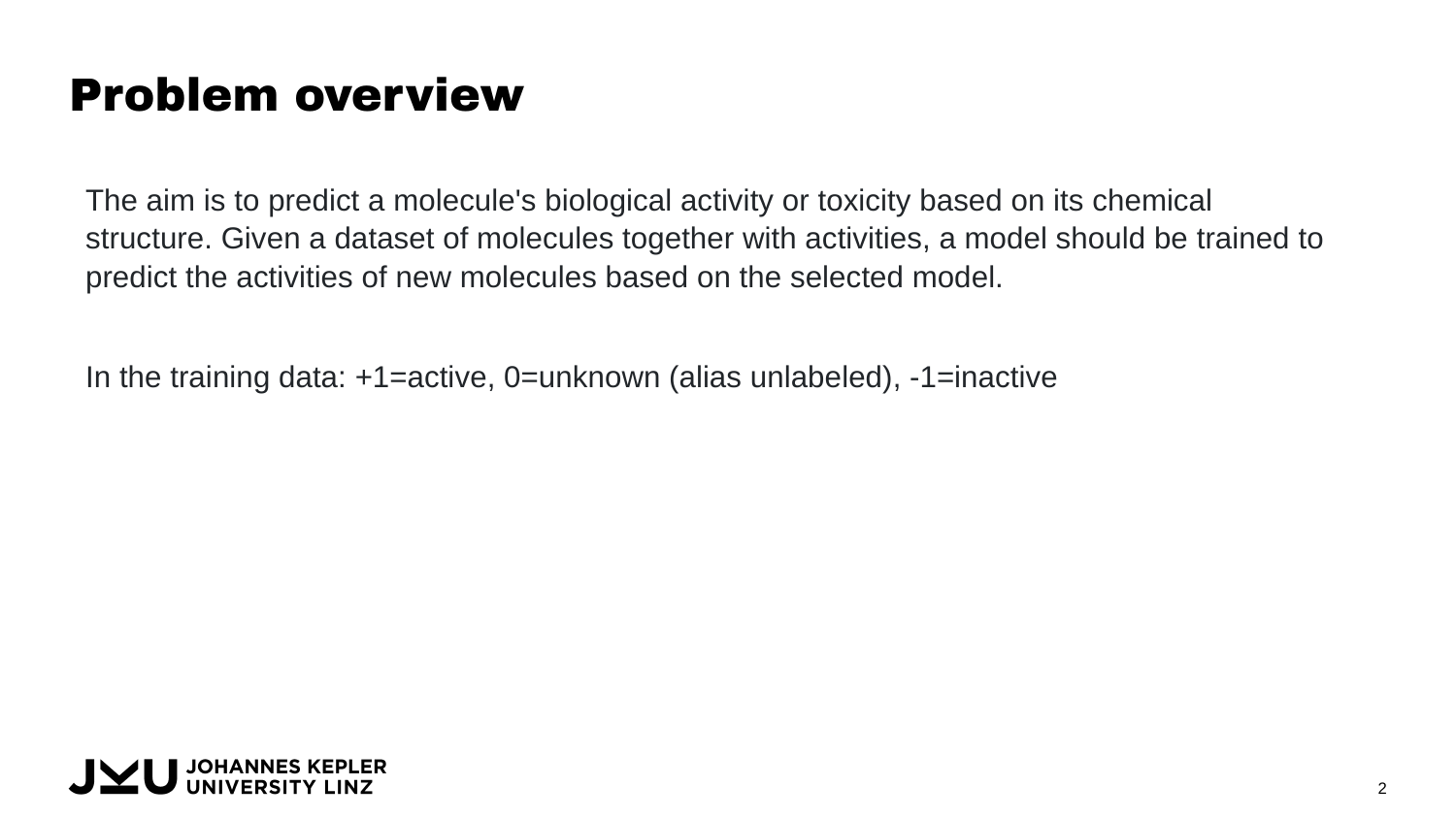

# Problem overview
The aim is to predict a molecule's biological activity or toxicity based on its chemical structure. Given a dataset of molecules together with activities, a model should be trained to predict the activities of new molecules based on the selected model.

In the training data: +1=active, 0=unknown (alias unlabeled), -1=inactive

2